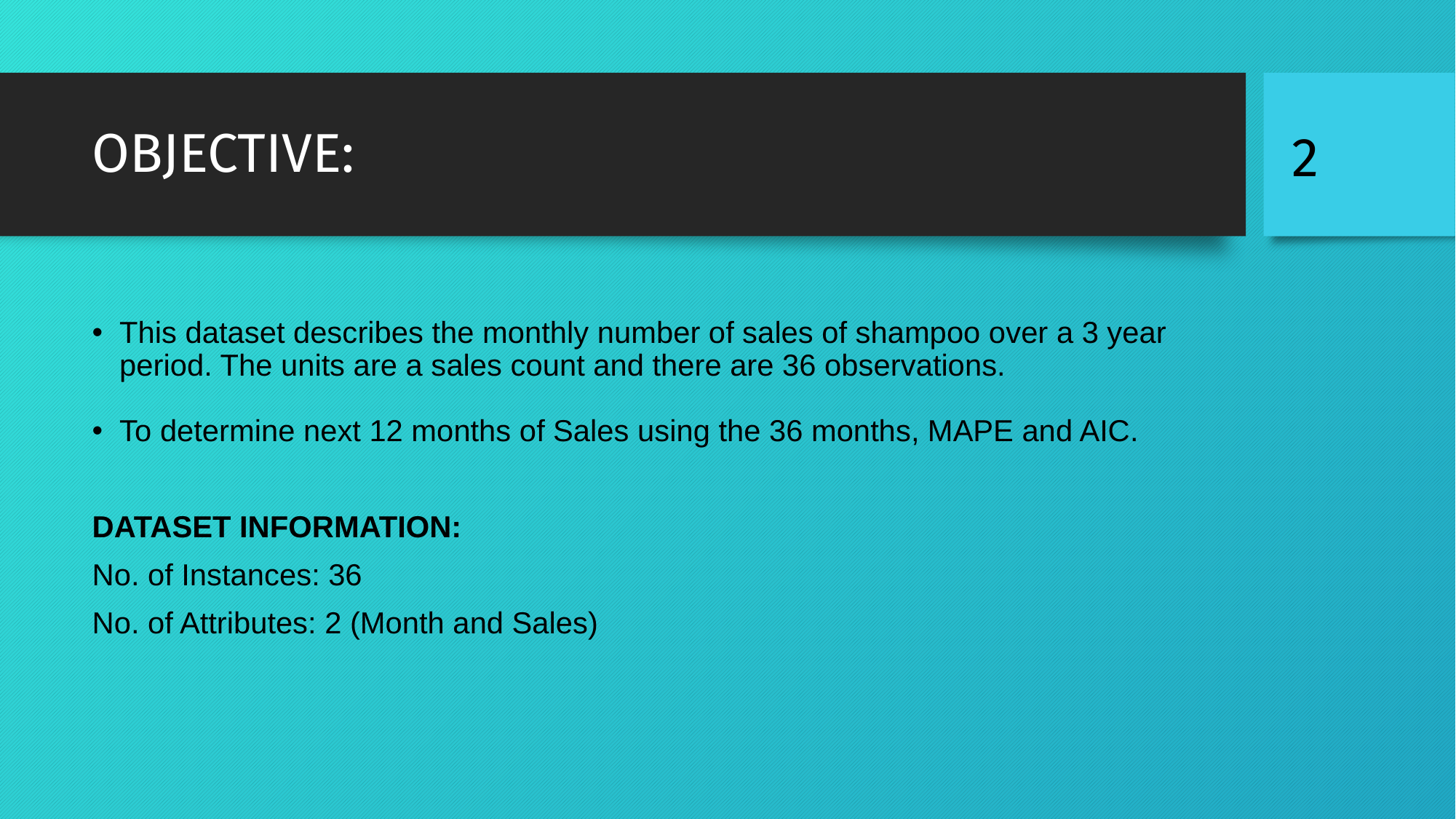

2
# OBJECTIVE:

This dataset describes the monthly number of sales of shampoo over a 3 year period. The units are a sales count and there are 36 observations.

To determine next 12 months of Sales using the 36 months, MAPE and AIC.

DATASET INFORMATION:
No. of Instances: 36
No. of Attributes: 2 (Month and Sales)